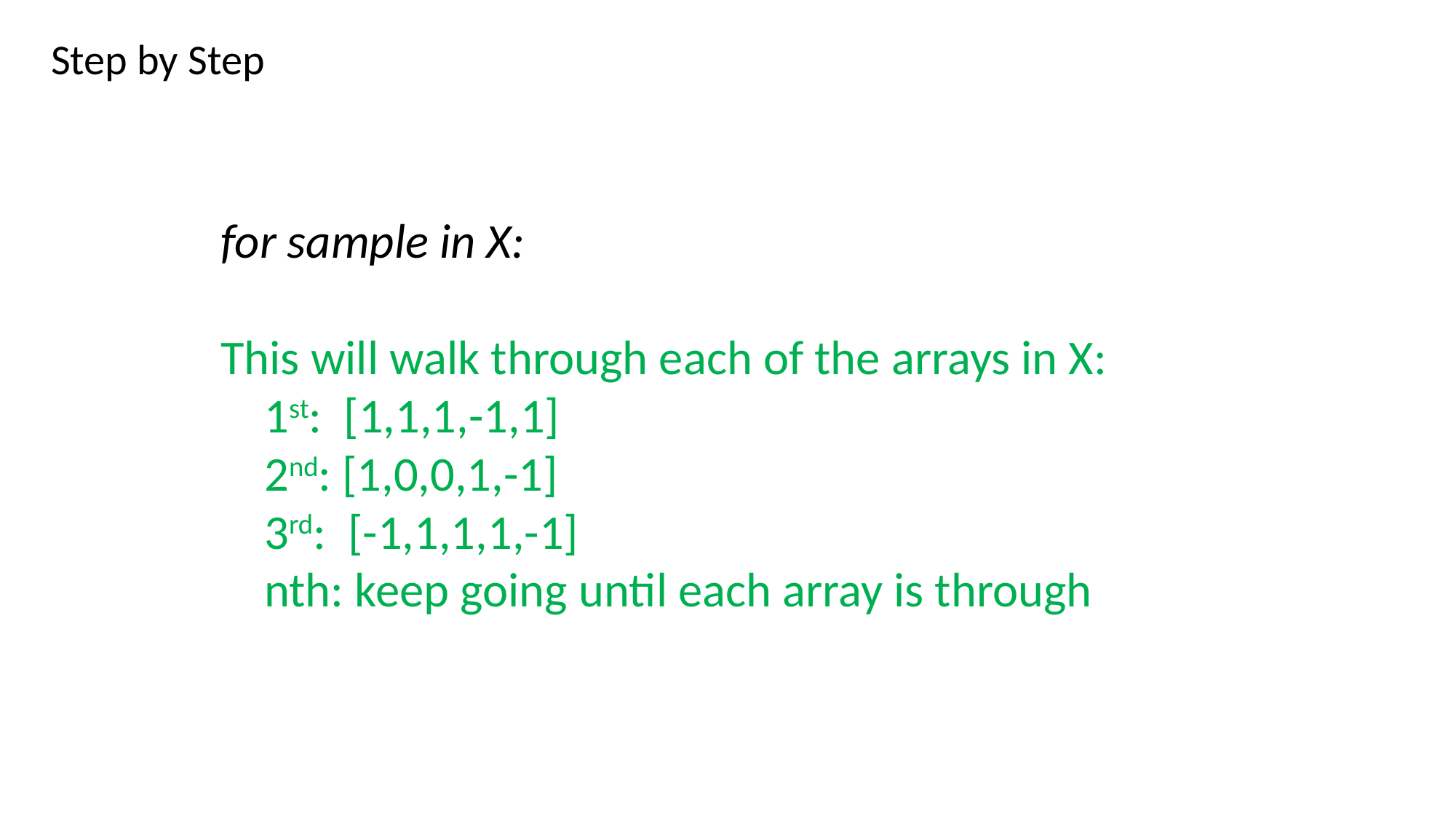

Step by Step
for sample in X:

This will walk through each of the arrays in X:
    1st:  [1,1,1,-1,1]
    2nd: [1,0,0,1,-1]
    3rd:  [-1,1,1,1,-1]
    nth: keep going until each array is through